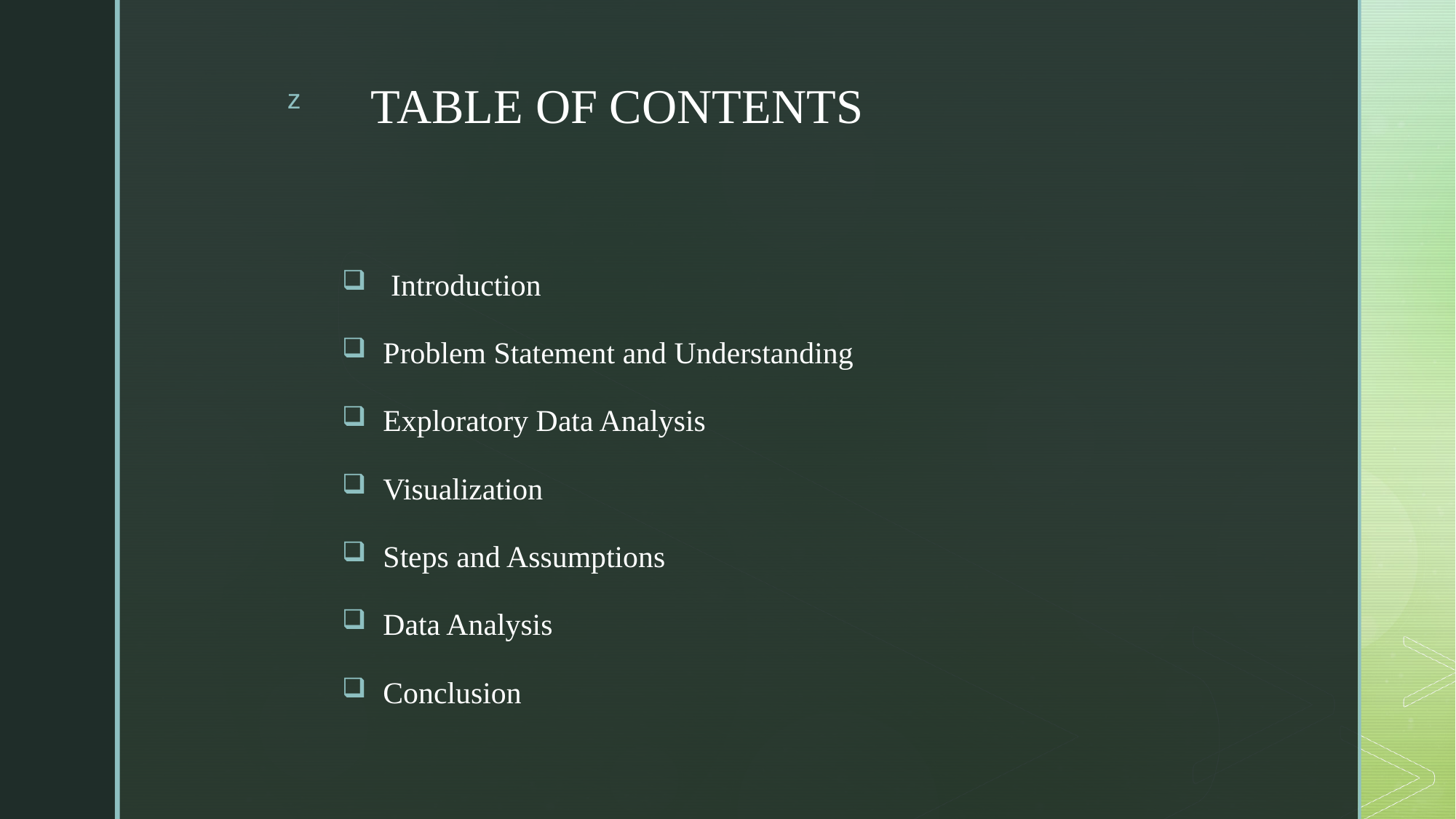

# TABLE OF CONTENTS
 Introduction
Problem Statement and Understanding
Exploratory Data Analysis
Visualization
Steps and Assumptions
Data Analysis
Conclusion